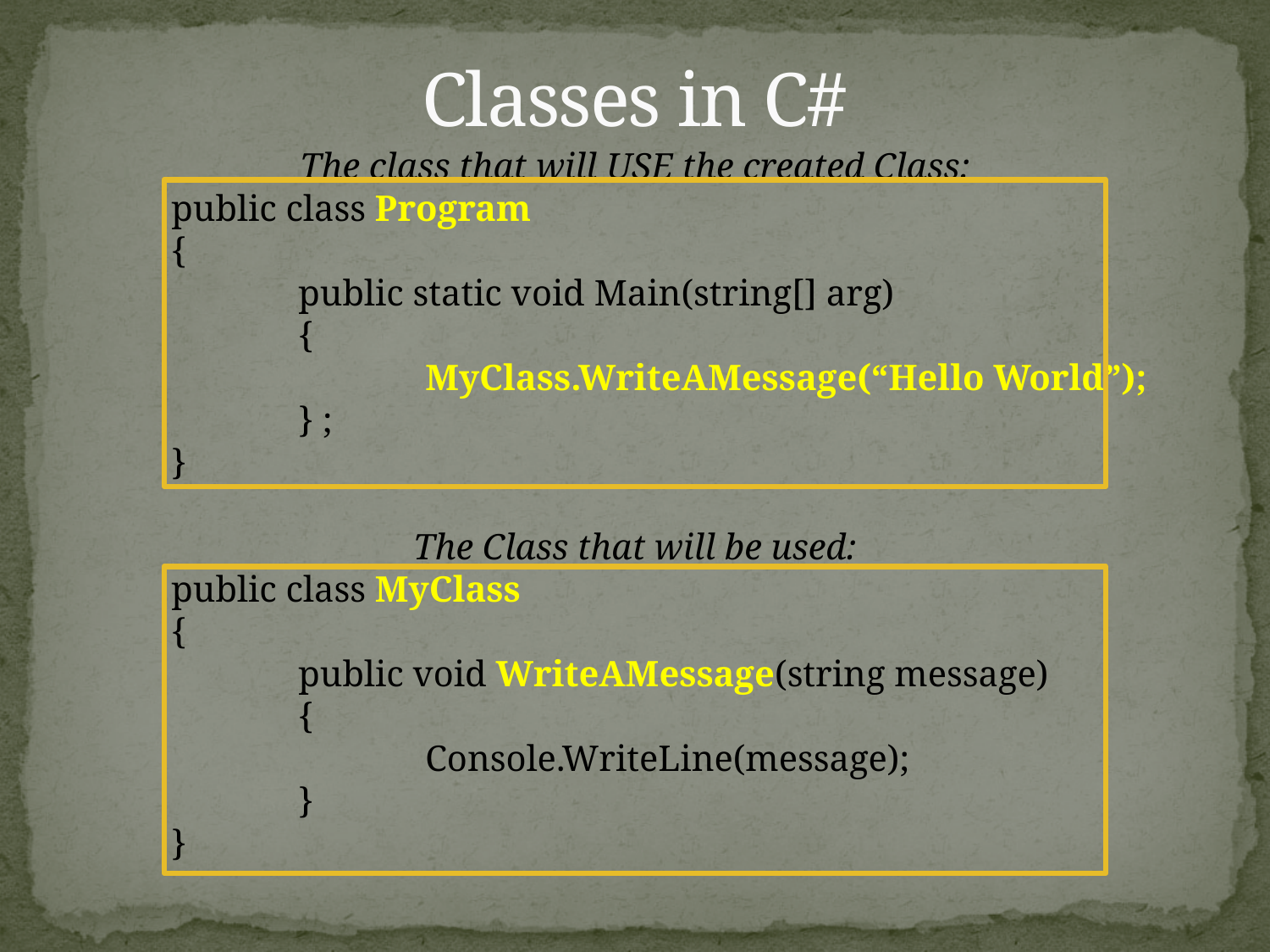

# Classes in C#
The class that will USE the created Class:
public class Program
{
	public static void Main(string[] arg)
	{
		MyClass.WriteAMessage(“Hello World”);
	} ;
}

The Class that will be used:
public class MyClass
{
	public void WriteAMessage(string message)
	{
		Console.WriteLine(message);
	}
}